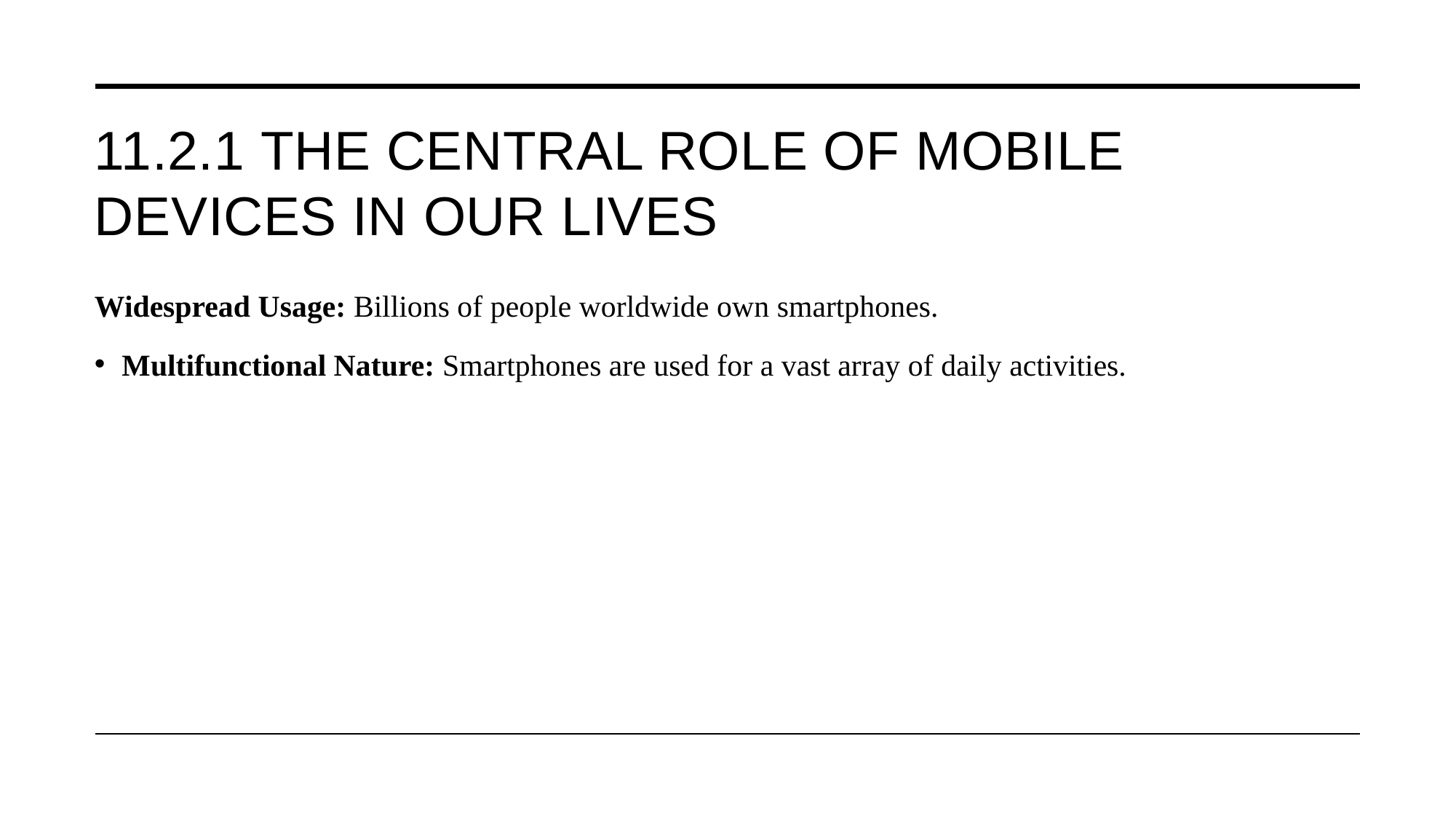

# 11.2.1 The Central Role of Mobile Devices in Our Lives
Widespread Usage: Billions of people worldwide own smartphones.
Multifunctional Nature: Smartphones are used for a vast array of daily activities.